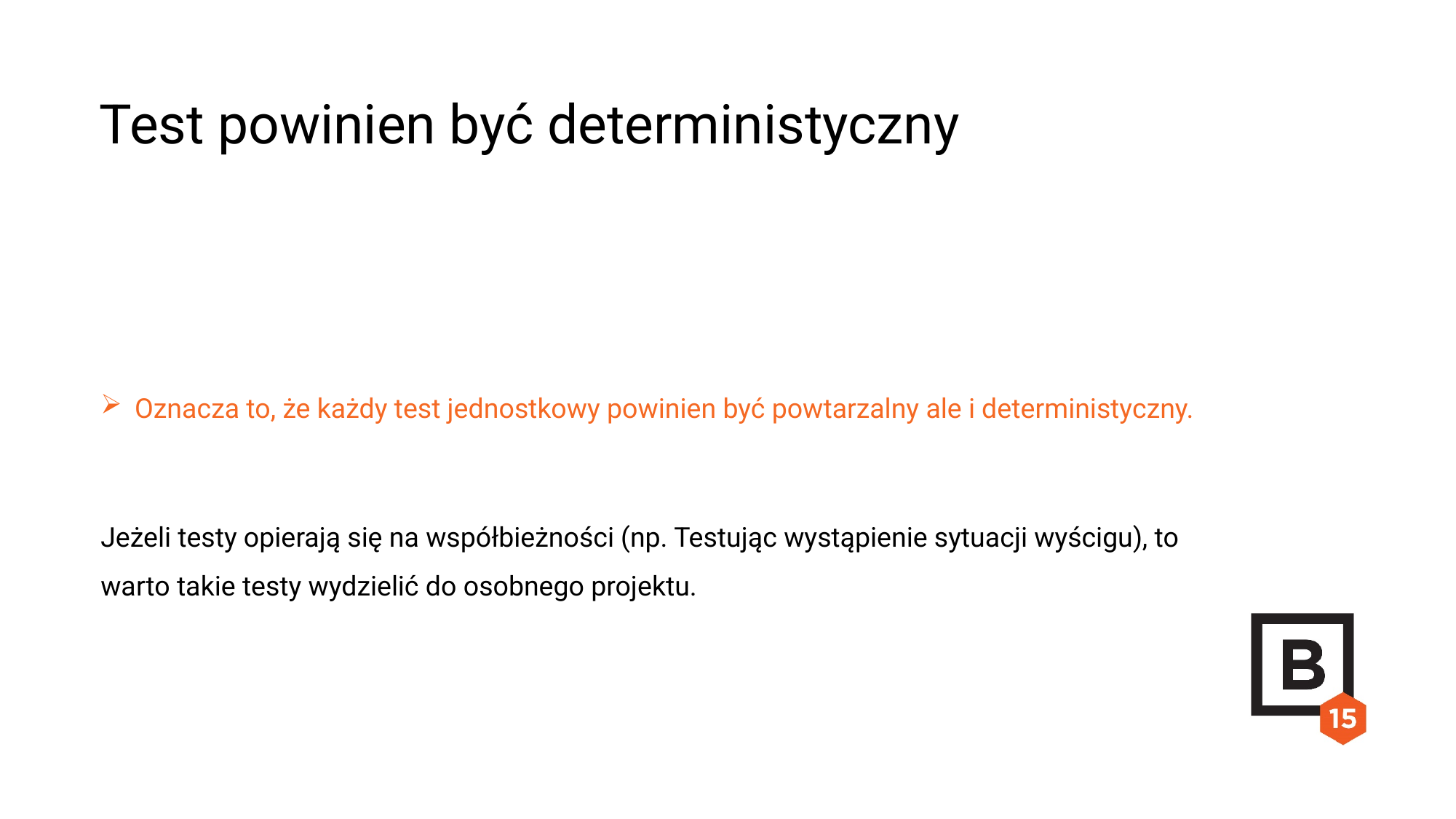

Test powinien być deterministyczny

Oznacza to, że każdy test jednostkowy powinien być powtarzalny ale i deterministyczny.

Jeżeli testy opierają się na współbieżności (np. Testując wystąpienie sytuacji wyścigu), to warto takie testy wydzielić do osobnego projektu.